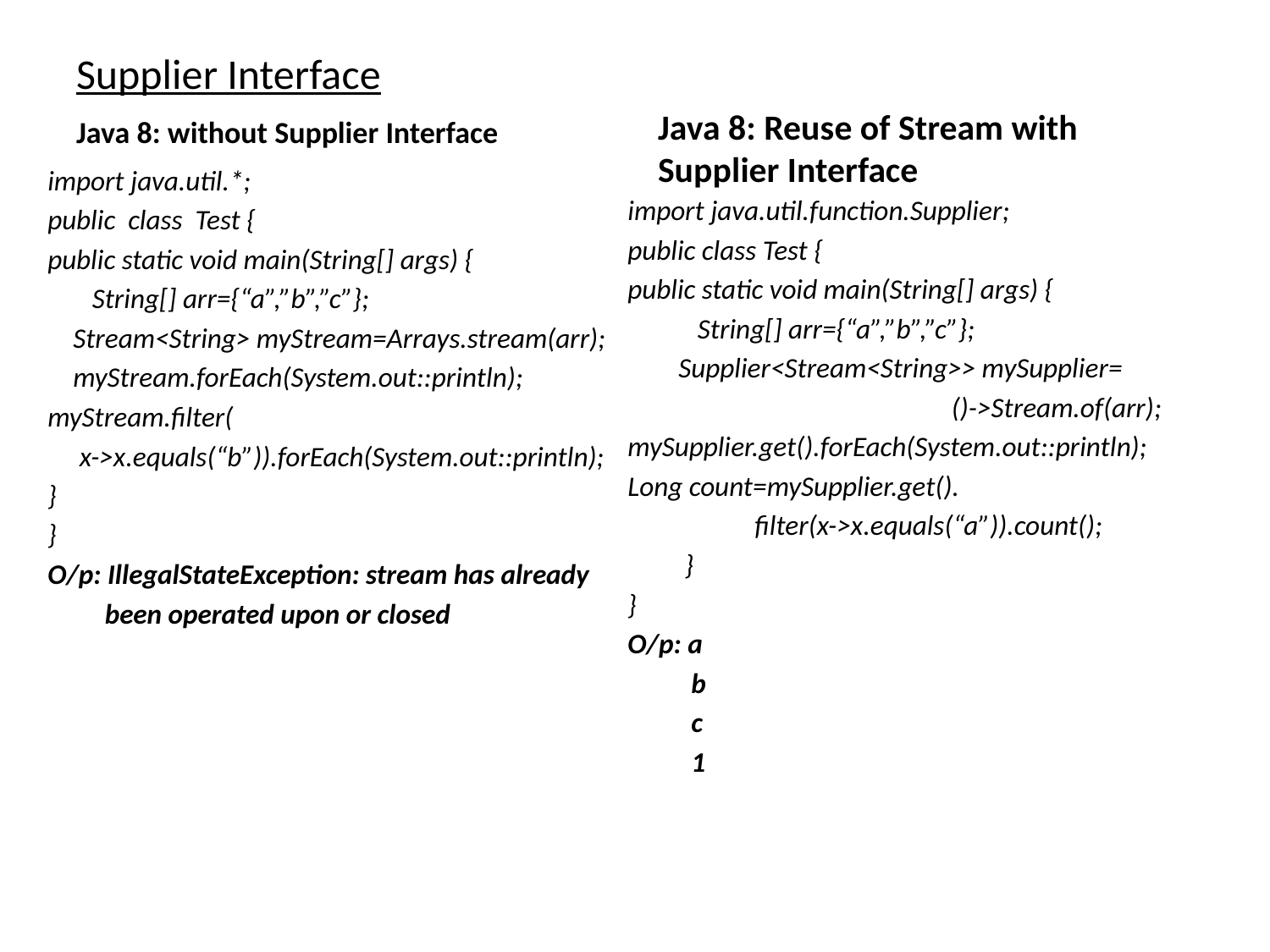

# Supplier Interface
Java 8: without Supplier Interface
Java 8: Reuse of Stream with Supplier Interface
import java.util.*;
public  class  Test {
public static void main(String[] args) {
       String[] arr={“a”,”b”,”c”};
    Stream<String> myStream=Arrays.stream(arr);
    myStream.forEach(System.out::println);
myStream.filter(
     x->x.equals(“b”)).forEach(System.out::println);
}
}
O/p: IllegalStateException: stream has already
         been operated upon or closed
import java.util.function.Supplier;
public class Test {
public static void main(String[] args) {
           String[] arr={“a”,”b”,”c”};
        Supplier<Stream<String>> mySupplier=
                                                   ()->Stream.of(arr);
mySupplier.get().forEach(System.out::println);
Long count=mySupplier.get().
                    filter(x->x.equals(“a”)).count();
         }
}
O/p: a
          b
          c
          1